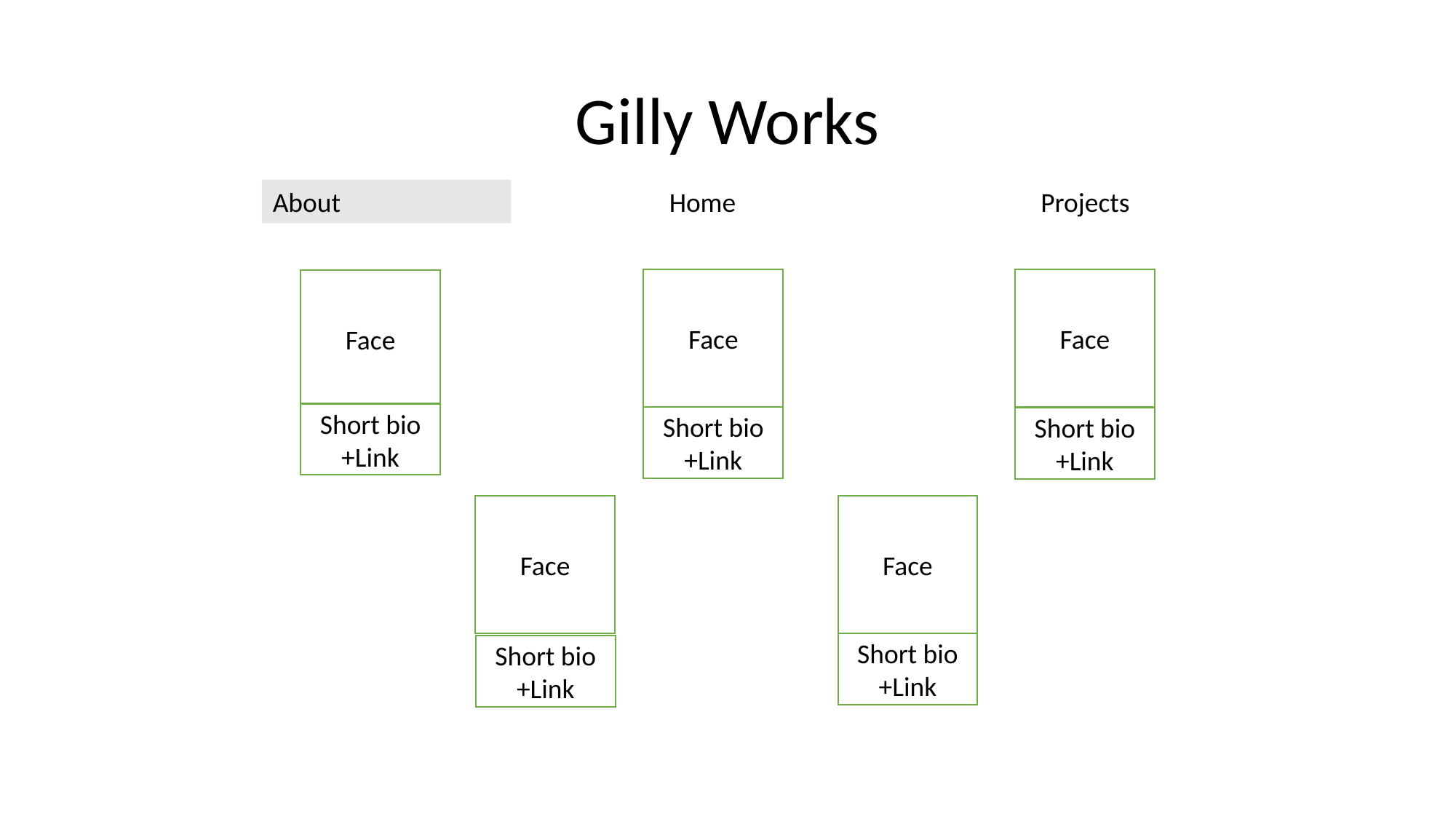

# Gilly Works
About
Home
Projects
Face
Face
Face
Short bio
+Link
Short bio
+Link
Short bio
+Link
Face
Face
Short bio
+Link
Short bio
+Link